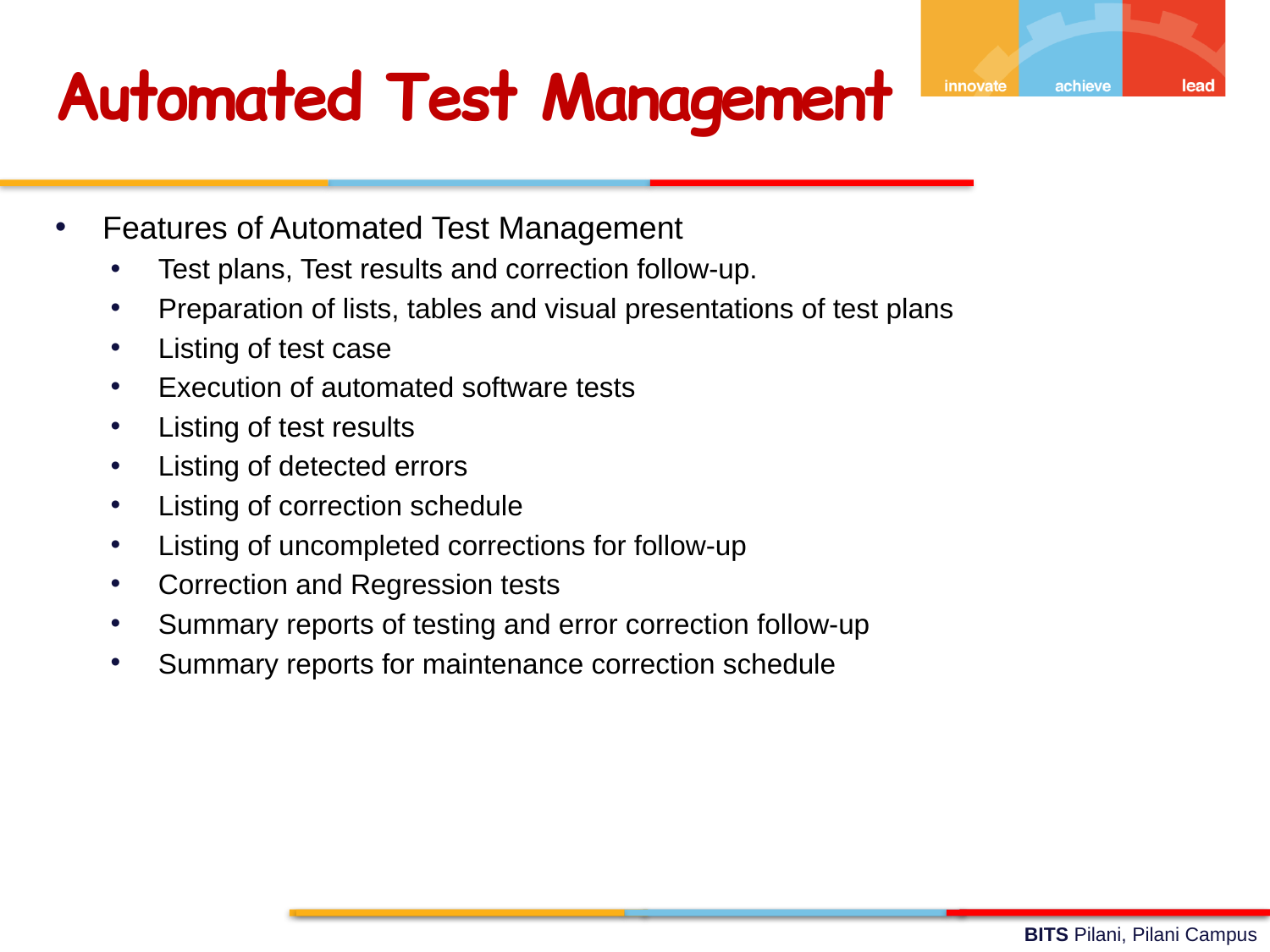

Automated Test Management
Features of Automated Test Management
Test plans, Test results and correction follow-up.
Preparation of lists, tables and visual presentations of test plans
Listing of test case
Execution of automated software tests
Listing of test results
Listing of detected errors
Listing of correction schedule
Listing of uncompleted corrections for follow-up
Correction and Regression tests
Summary reports of testing and error correction follow-up
Summary reports for maintenance correction schedule